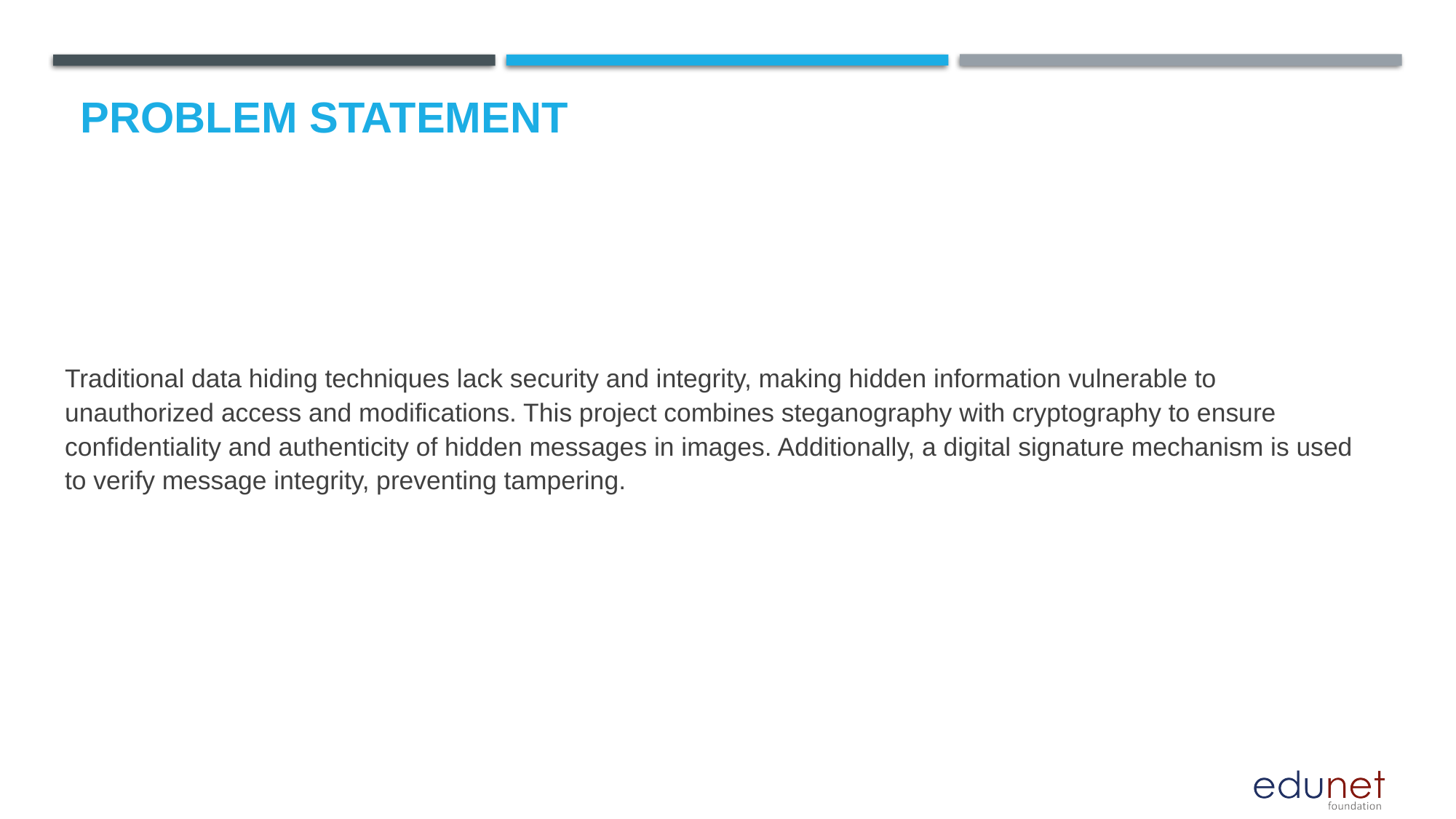

# Problem Statement
Traditional data hiding techniques lack security and integrity, making hidden information vulnerable to unauthorized access and modifications. This project combines steganography with cryptography to ensure confidentiality and authenticity of hidden messages in images. Additionally, a digital signature mechanism is used to verify message integrity, preventing tampering.